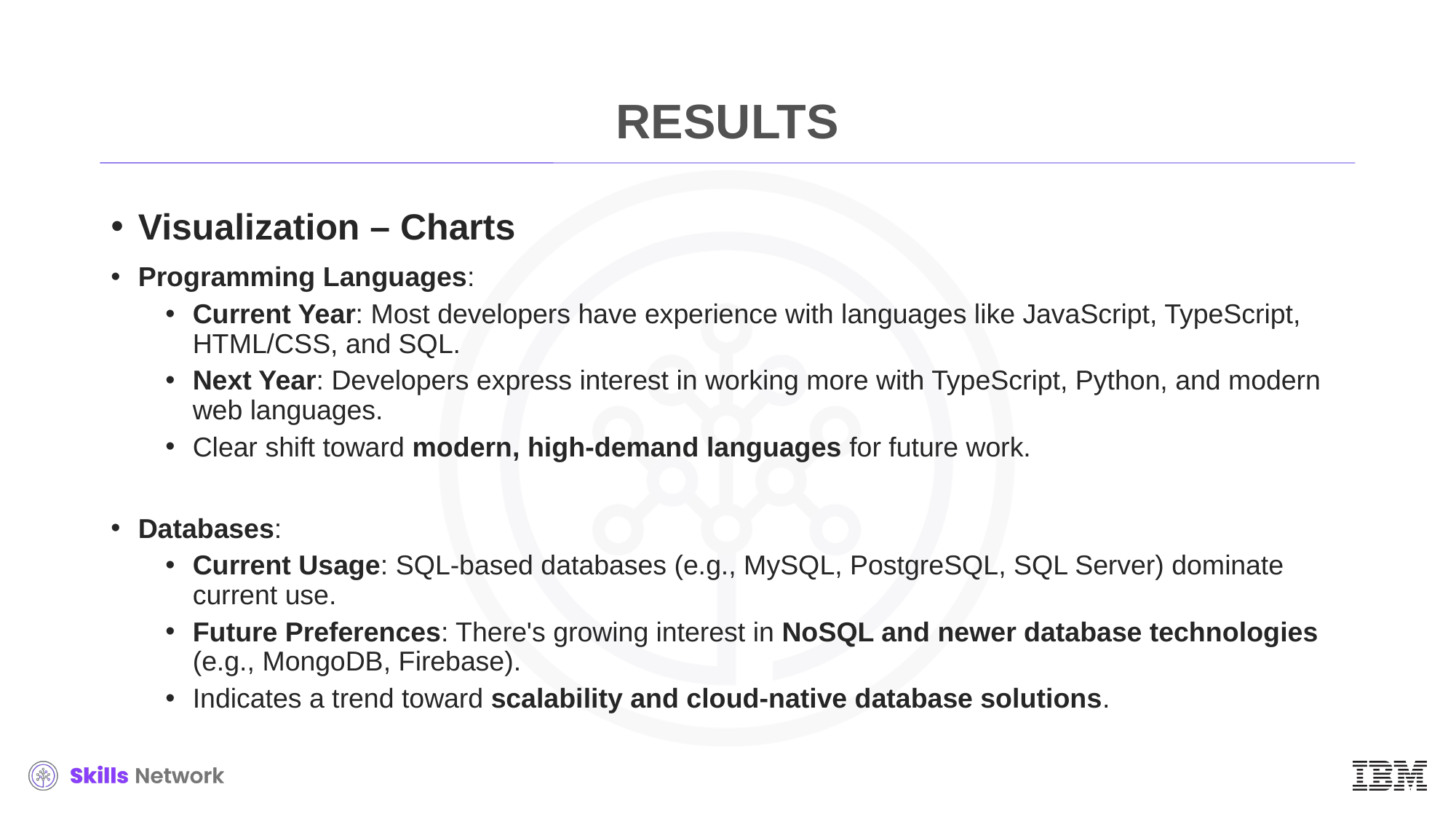

# RESULTS
Visualization – Charts
Programming Languages:
Current Year: Most developers have experience with languages like JavaScript, TypeScript, HTML/CSS, and SQL.
Next Year: Developers express interest in working more with TypeScript, Python, and modern web languages.
Clear shift toward modern, high-demand languages for future work.

Databases:
Current Usage: SQL-based databases (e.g., MySQL, PostgreSQL, SQL Server) dominate current use.
Future Preferences: There's growing interest in NoSQL and newer database technologies (e.g., MongoDB, Firebase).
Indicates a trend toward scalability and cloud-native database solutions.